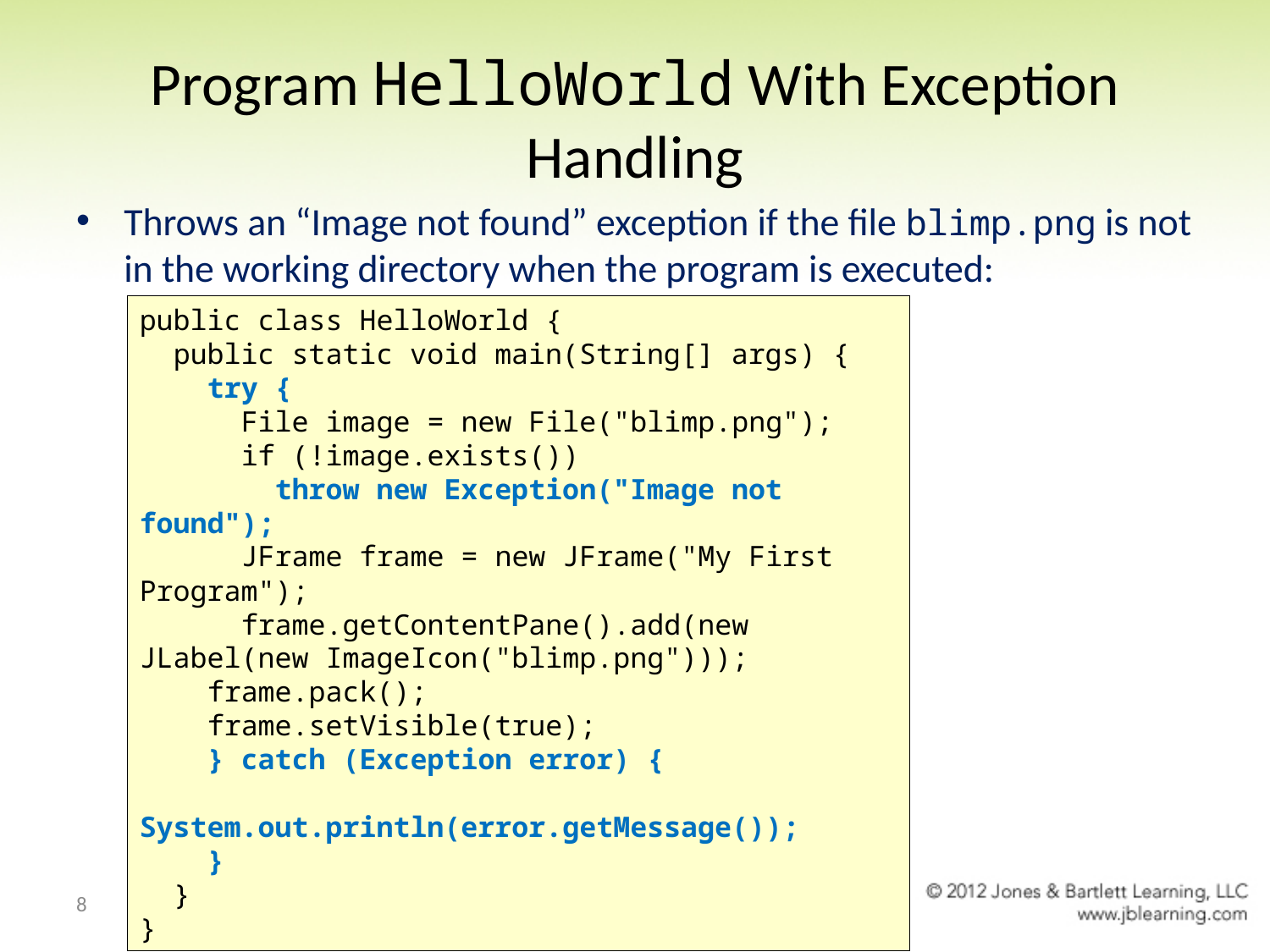

# Program HelloWorld With Exception Handling
Throws an “Image not found” exception if the file blimp.png is not in the working directory when the program is executed:
public class HelloWorld {
  public static void main(String[] args) {
    try {
      File image = new File("blimp.png");
      if (!image.exists())
        throw new Exception("Image not found");
      JFrame frame = new JFrame("My First Program");
      frame.getContentPane().add(new JLabel(new ImageIcon("blimp.png")));
    frame.pack();
    frame.setVisible(true);
    } catch (Exception error) {
      System.out.println(error.getMessage());
    }
  }
}
8
Chapter 10   Exception Handling